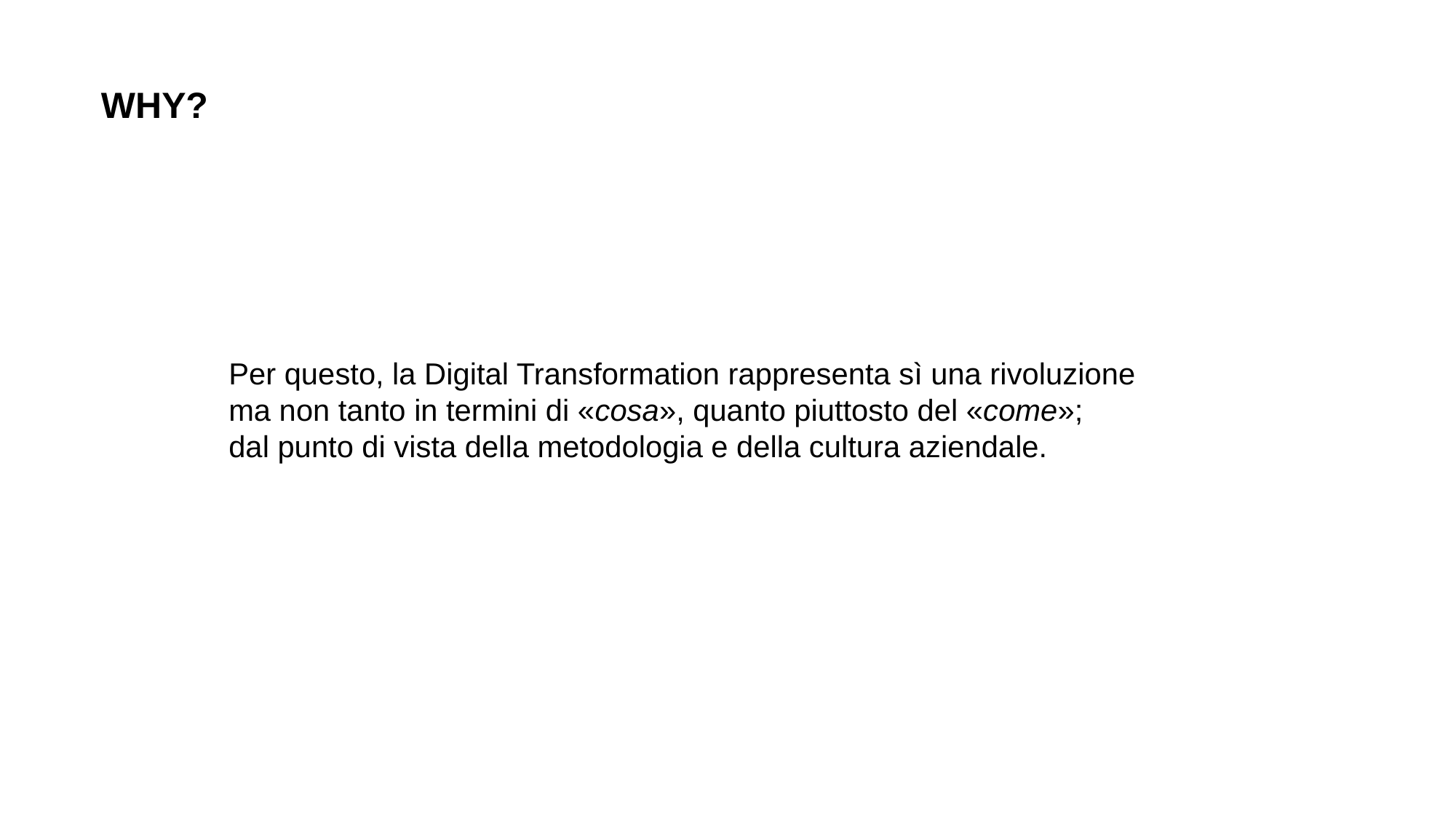

WHY?
Per questo, la Digital Transformation rappresenta sì una rivoluzione
ma non tanto in termini di «cosa», quanto piuttosto del «come»;
dal punto di vista della metodologia e della cultura aziendale.